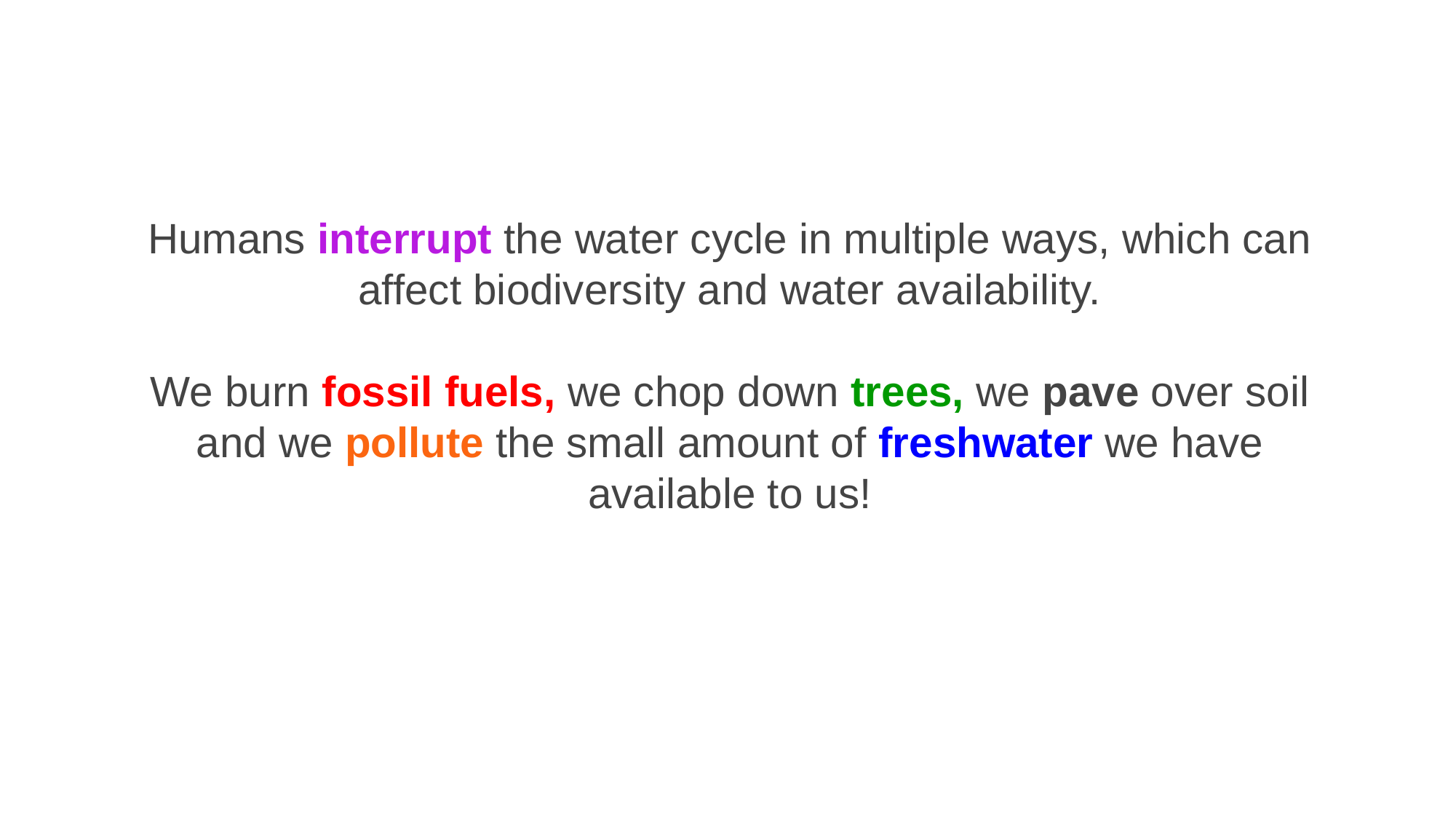

Humans interrupt the water cycle in multiple ways, which can affect biodiversity and water availability.

We burn fossil fuels, we chop down trees, we pave over soil and we pollute the small amount of freshwater we have available to us!